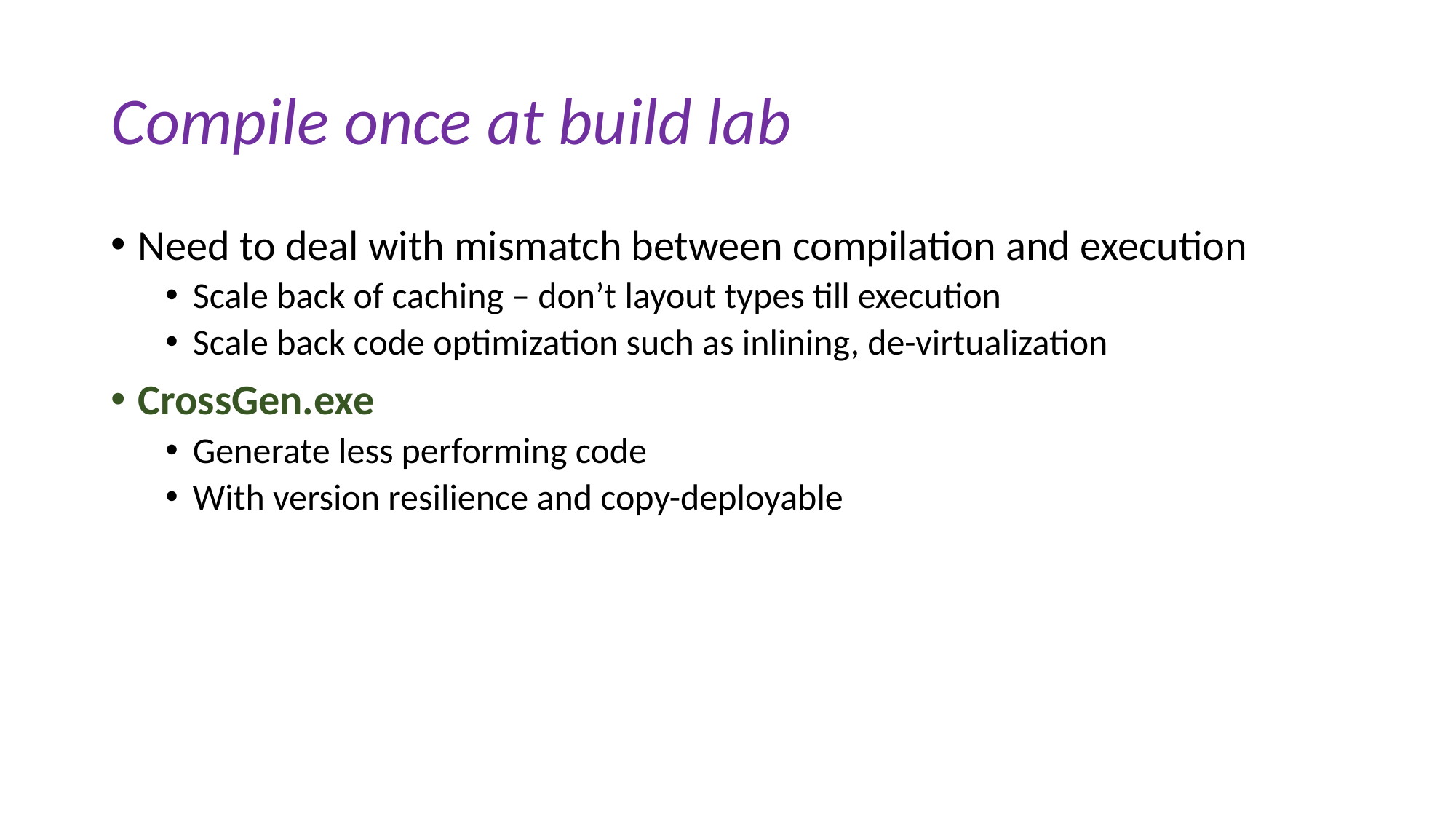

# Compile once at build lab
Need to deal with mismatch between compilation and execution
Scale back of caching – don’t layout types till execution
Scale back code optimization such as inlining, de-virtualization
CrossGen.exe
Generate less performing code
With version resilience and copy-deployable